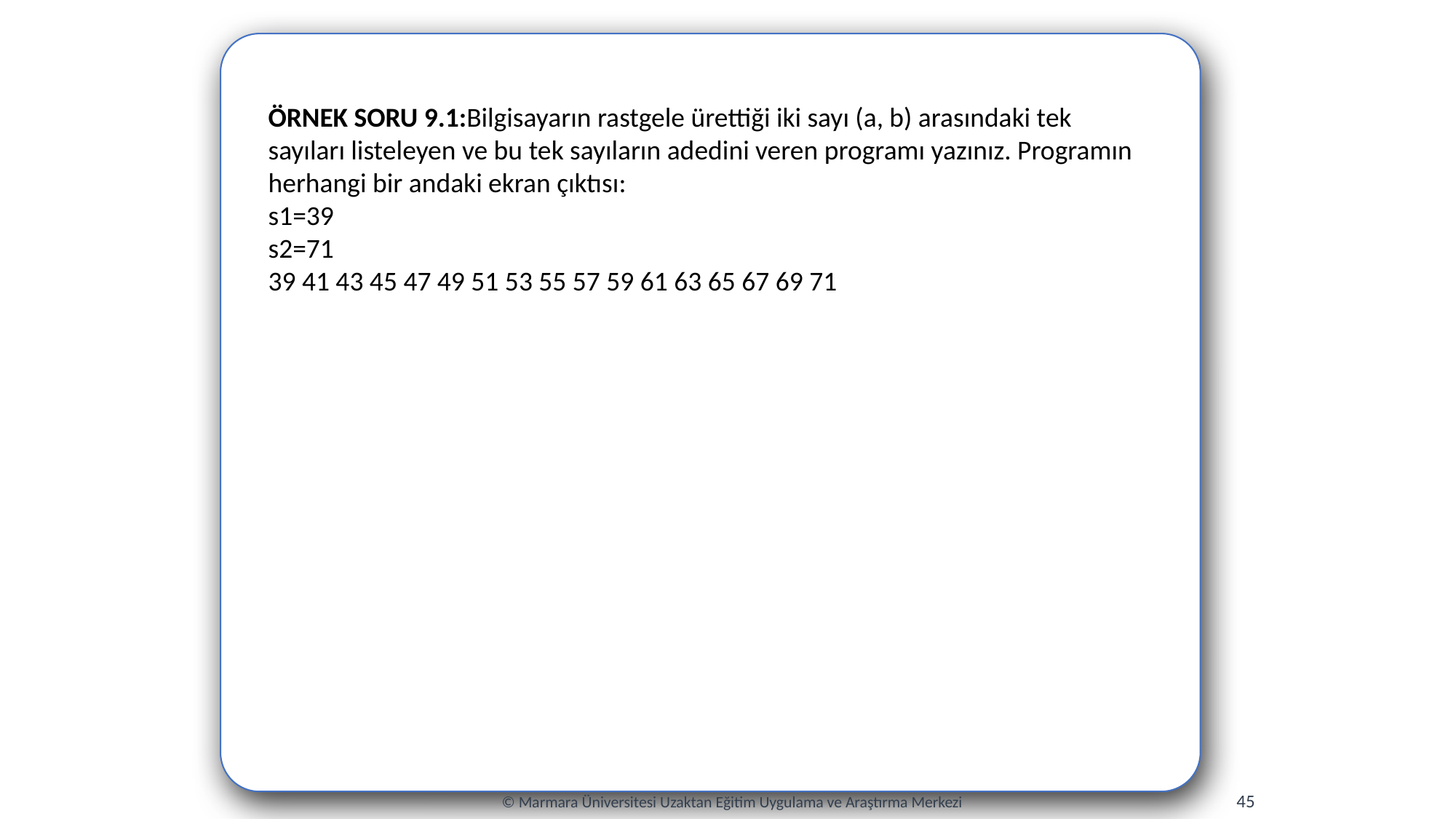

ÖRNEK SORU 9.1:Bilgisayarın rastgele ürettiği iki sayı (a, b) arasındaki tek sayıları listeleyen ve bu tek sayıların adedini veren programı yazınız. Programın herhangi bir andaki ekran çıktısı:
s1=39
s2=71
39 41 43 45 47 49 51 53 55 57 59 61 63 65 67 69 71
45
© Marmara Üniversitesi Uzaktan Eğitim Uygulama ve Araştırma Merkezi